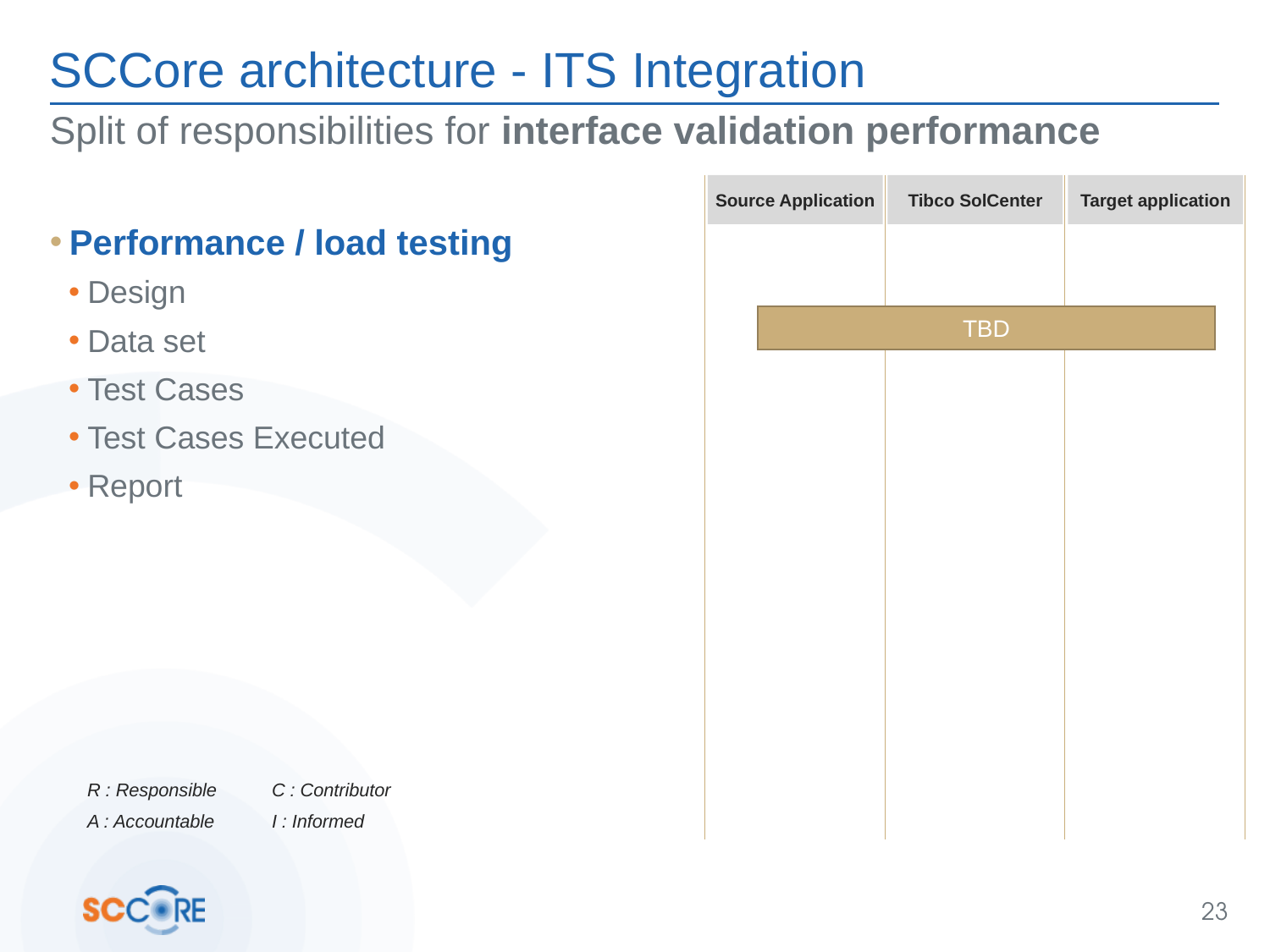

# SCCore architecture - ITS Integration
Split of responsibilities for interface validation performance
Source Application
Tibco SolCenter
Target application
Performance / load testing
Design
Data set
Test Cases
Test Cases Executed
Report

TBD
R : Responsible
C : Contributor
A : Accountable
I : Informed